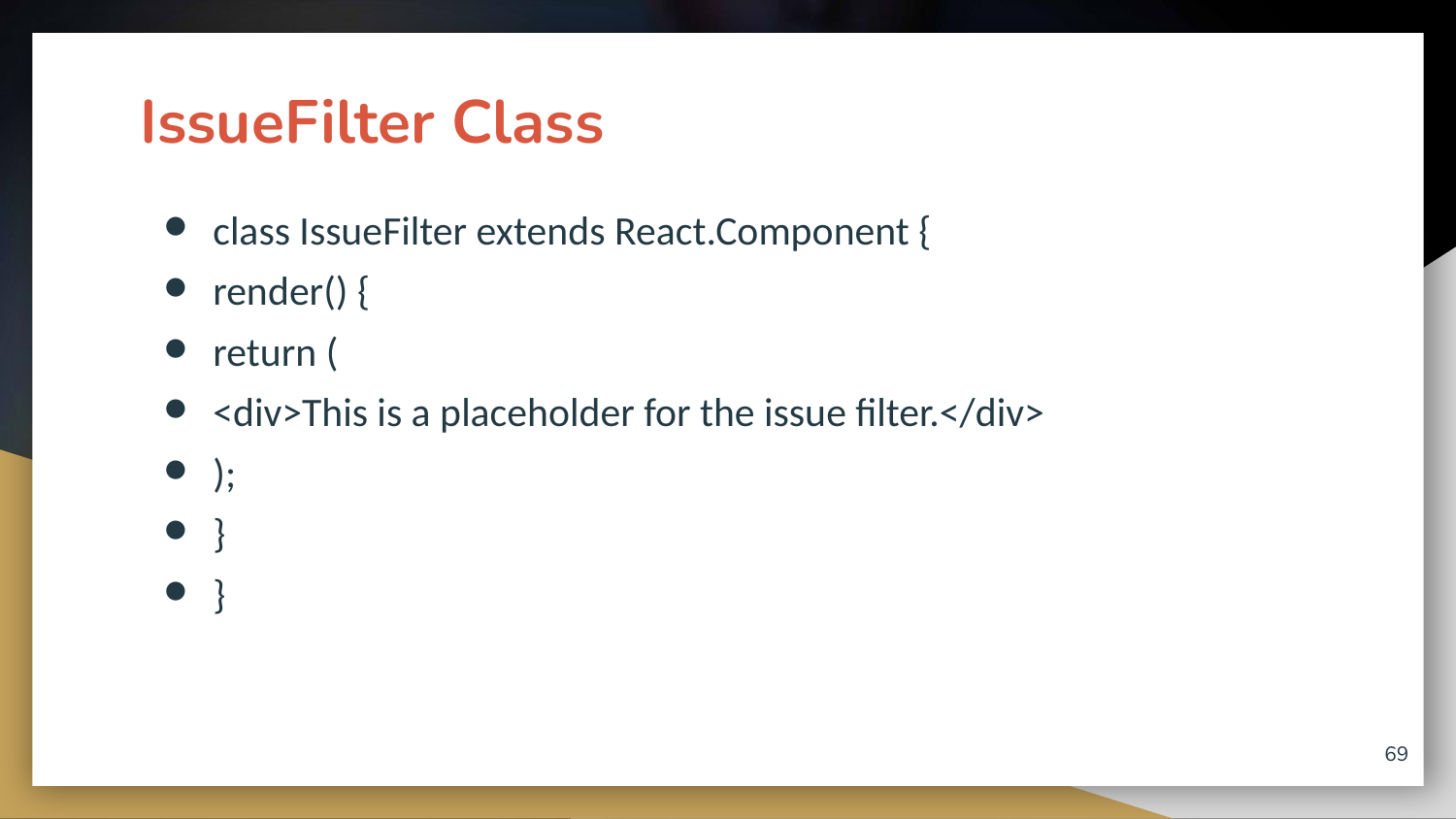

# IssueFilter Class
class IssueFilter extends React.Component {
render() {
return (
<div>This is a placeholder for the issue filter.</div>
);
}
}
69